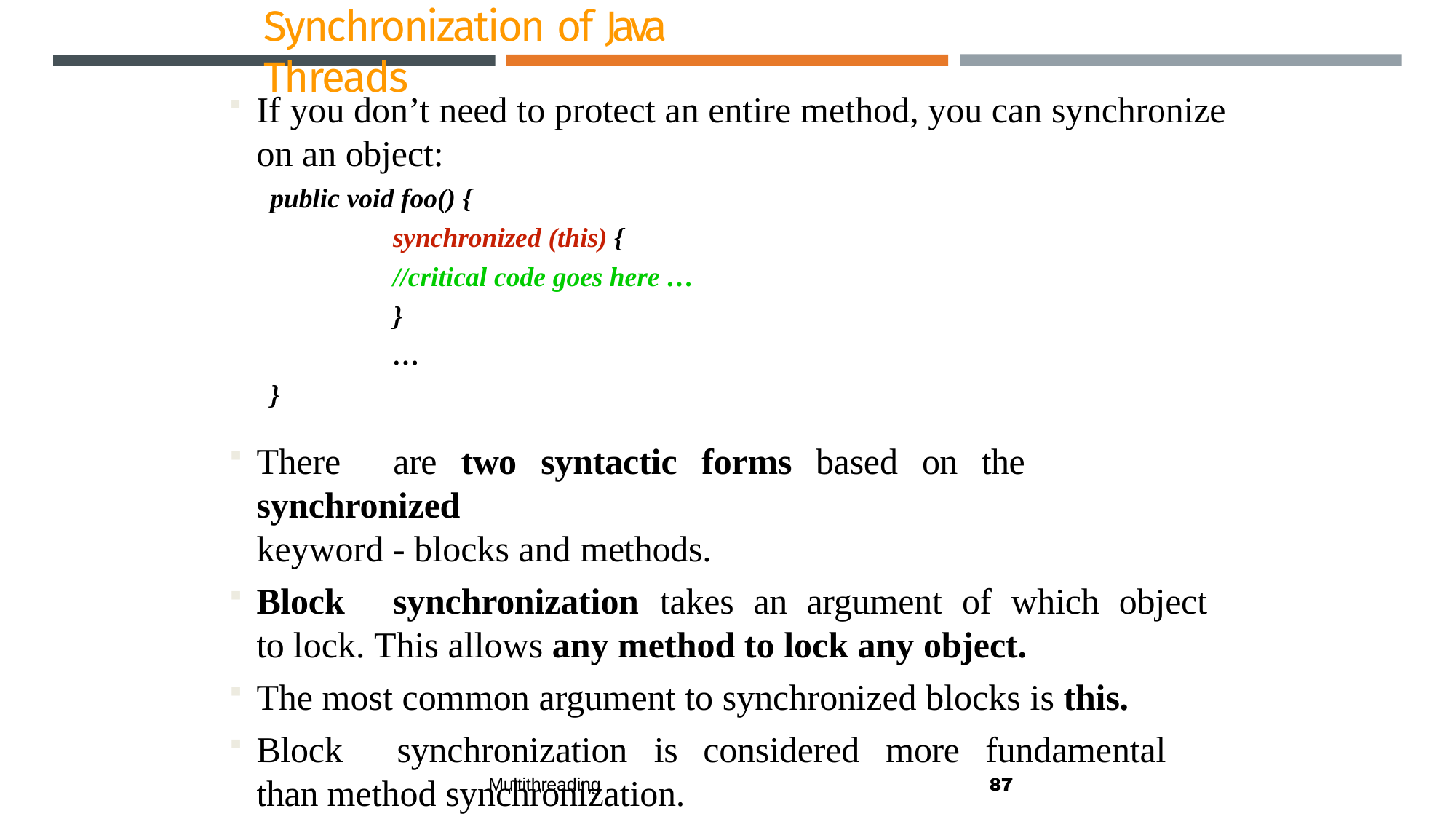

# Synchronization of Java Threads
If you don’t need to protect an entire method, you can synchronize on an object:
public void foo() {
synchronized (this) {
//critical code goes here …
}
…
}
There	are	two	syntactic	forms	based	on	the	synchronized
keyword - blocks and methods.
Block	synchronization	takes	an	argument	of	which	object	to lock. This allows any method to lock any object.
The most common argument to synchronized blocks is this.
Block	synchronization	is	considered	more	fundamental	than method synchronization.
87
Multithreading